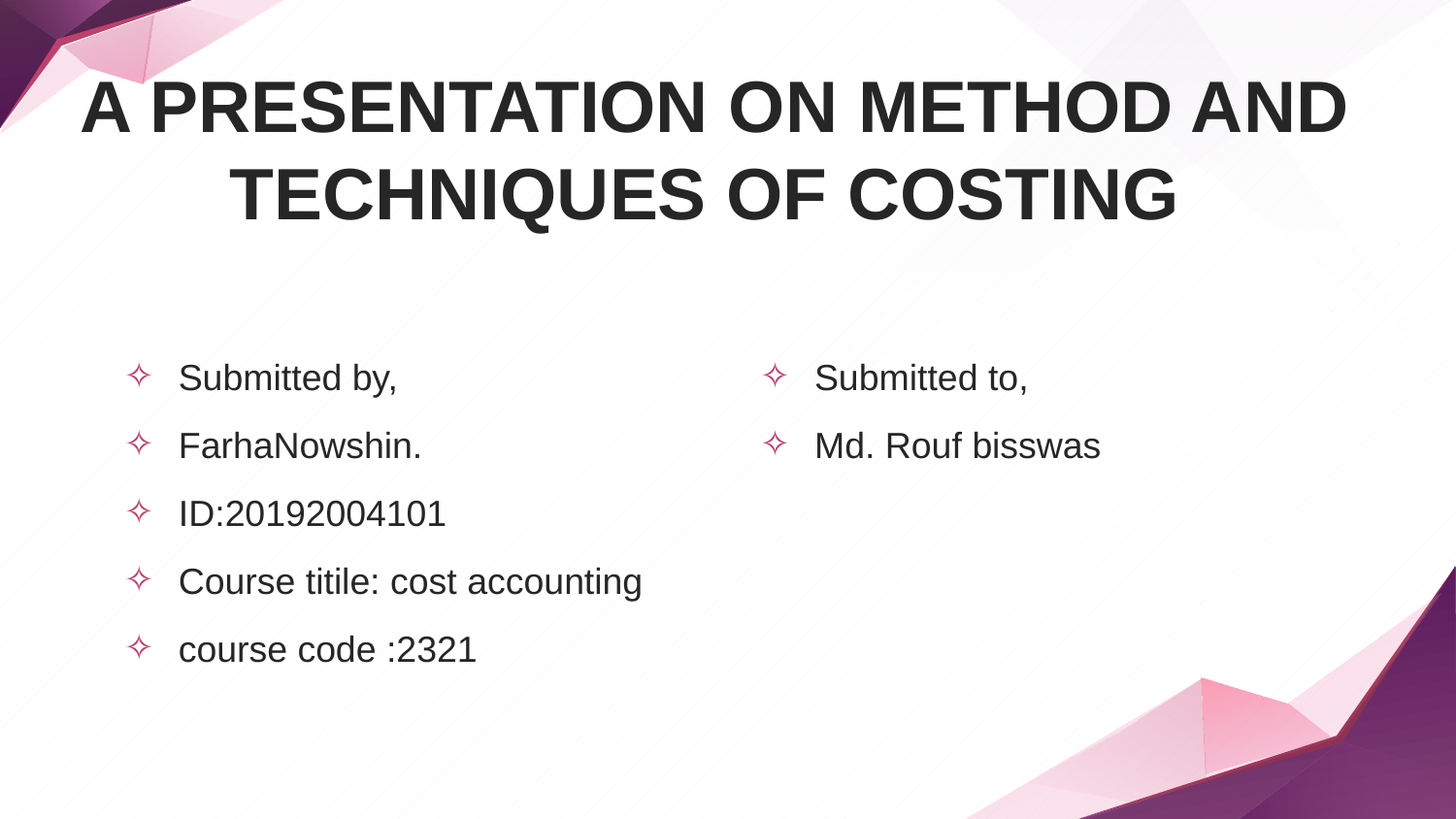

# A PRESENTATION ON METHOD AND TECHNIQUES OF COSTING
Submitted by,
FarhaNowshin.
ID:20192004101
Course titile: cost accounting
course code :2321

Submitted to,
Md. Rouf bisswas